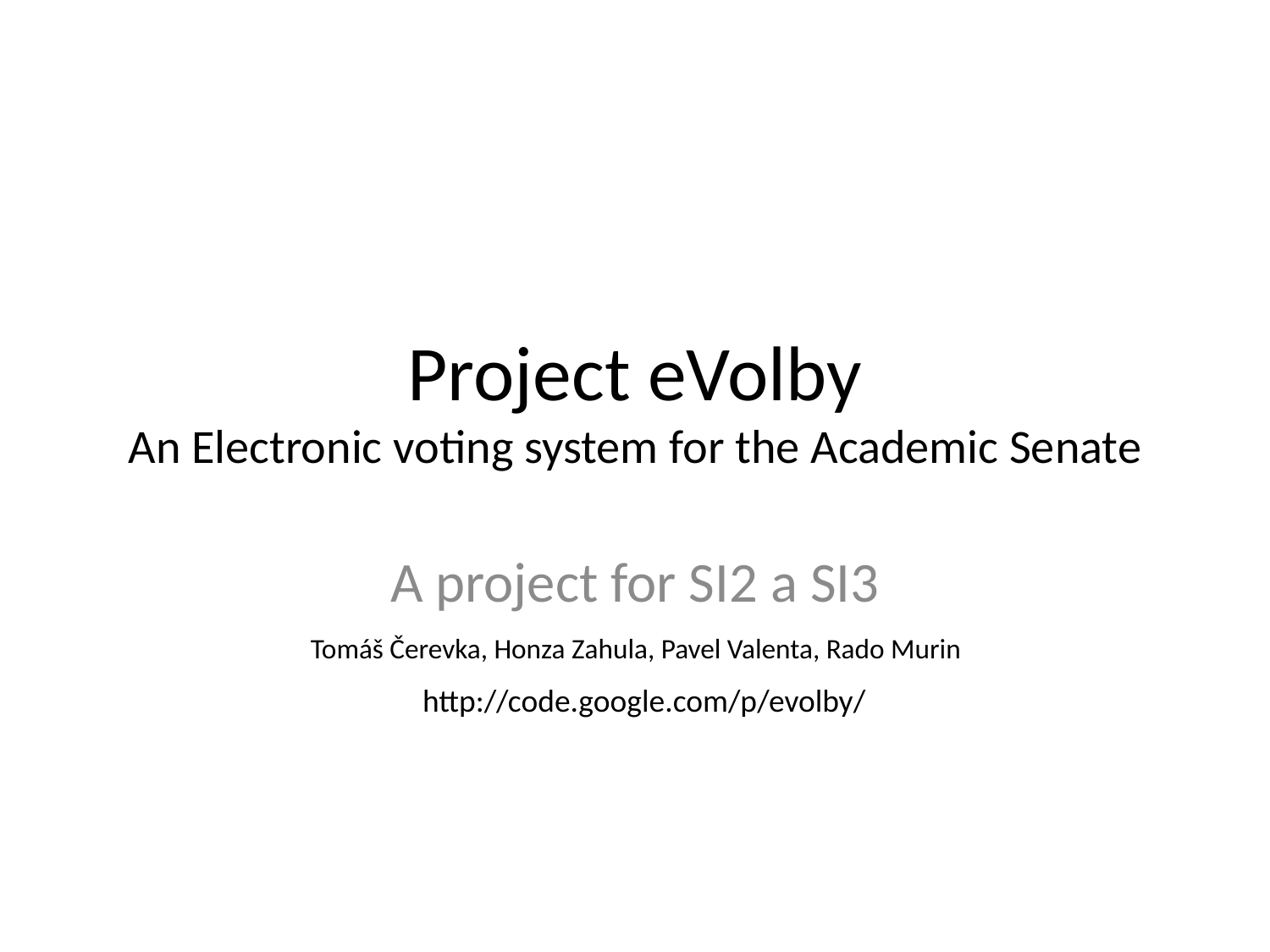

# Project eVolby An Electronic voting system for the Academic Senate
A project for SI2 a SI3
Tomáš Čerevka, Honza Zahula, Pavel Valenta, Rado Murin
http://code.google.com/p/evolby/